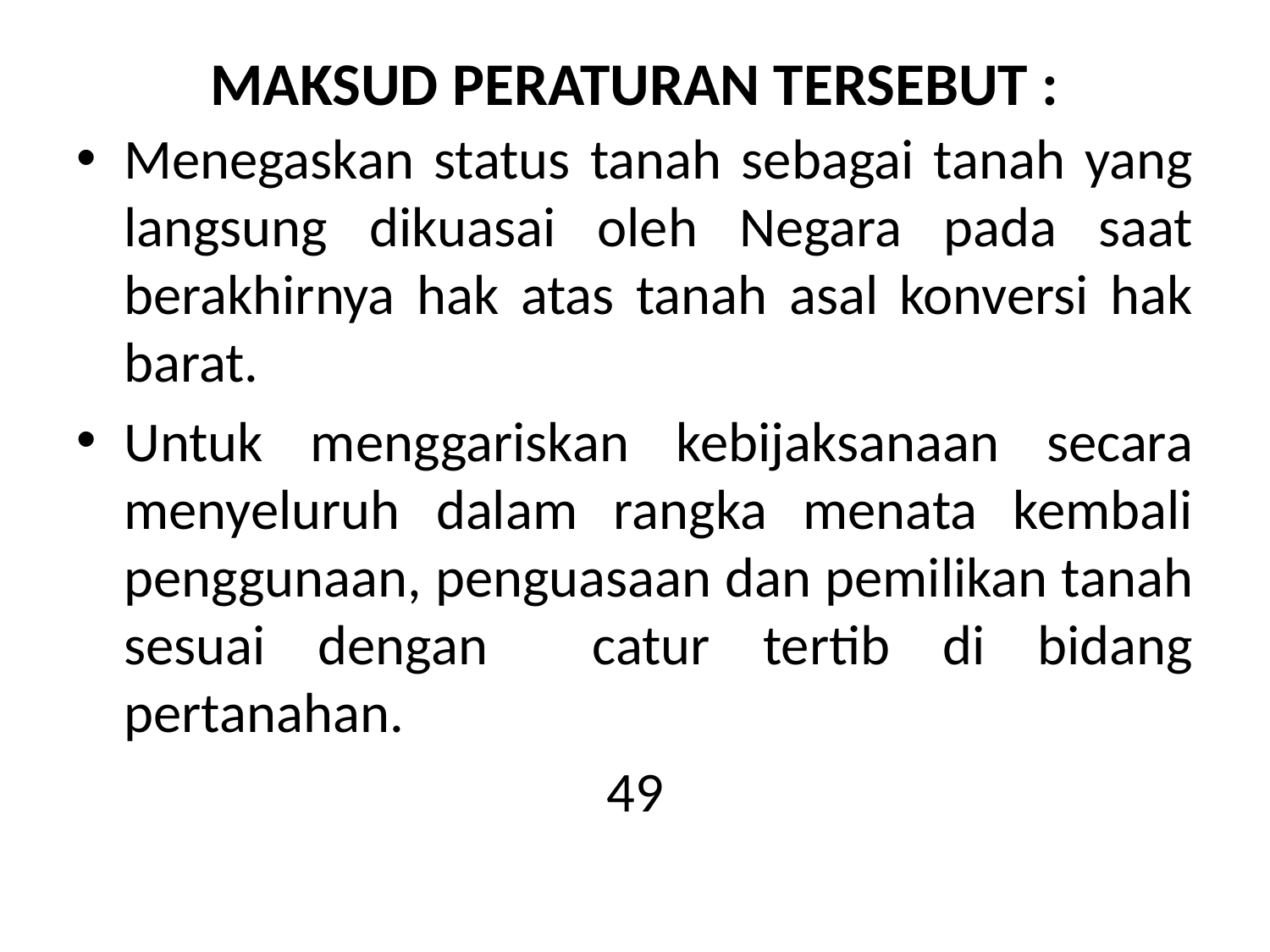

# MAKSUD PERATURAN TERSEBUT :
Menegaskan status tanah sebagai tanah yang langsung dikuasai oleh Negara pada saat berakhirnya hak atas tanah asal konversi hak barat.
Untuk menggariskan kebijaksanaan secara menyeluruh dalam rangka menata kembali penggunaan, penguasaan dan pemilikan tanah sesuai dengan  catur tertib di bidang pertanahan.
49